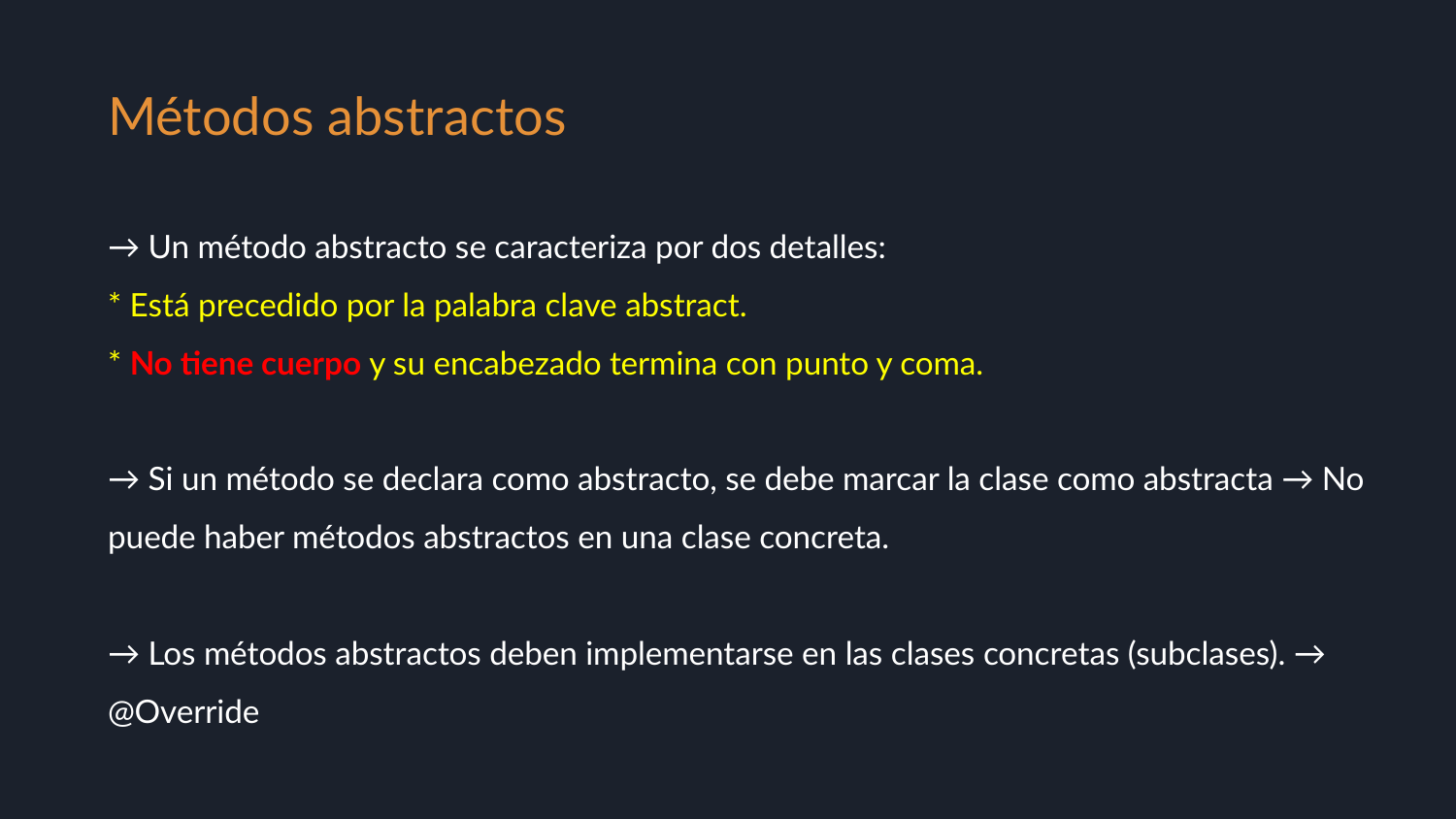

Métodos abstractos
→ Un método abstracto se caracteriza por dos detalles:
* Está precedido por la palabra clave abstract.
* No tiene cuerpo y su encabezado termina con punto y coma.

→ Si un método se declara como abstracto, se debe marcar la clase como abstracta → No puede haber métodos abstractos en una clase concreta.

→ Los métodos abstractos deben implementarse en las clases concretas (subclases). → @Override